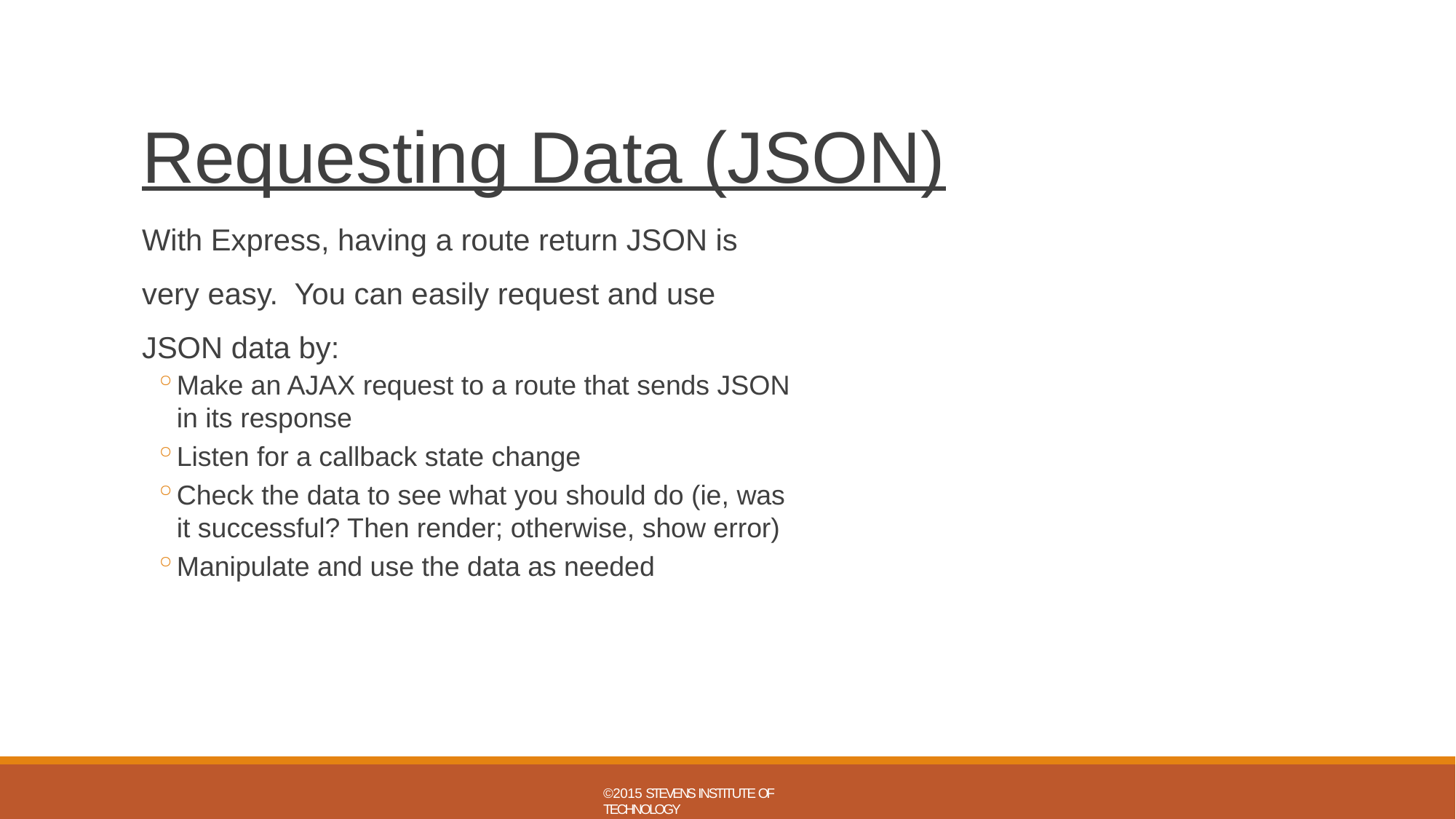

# Requesting Data (JSON)
With Express, having a route return JSON is very easy.  You can easily request and use JSON data by:
Make an AJAX request to a route that sends JSON in its response
Listen for a callback state change
Check the data to see what you should do (ie, was it successful? Then render; otherwise, show error)
Manipulate and use the data as needed
©2015 STEVENS INSTITUTE OF TECHNOLOGY